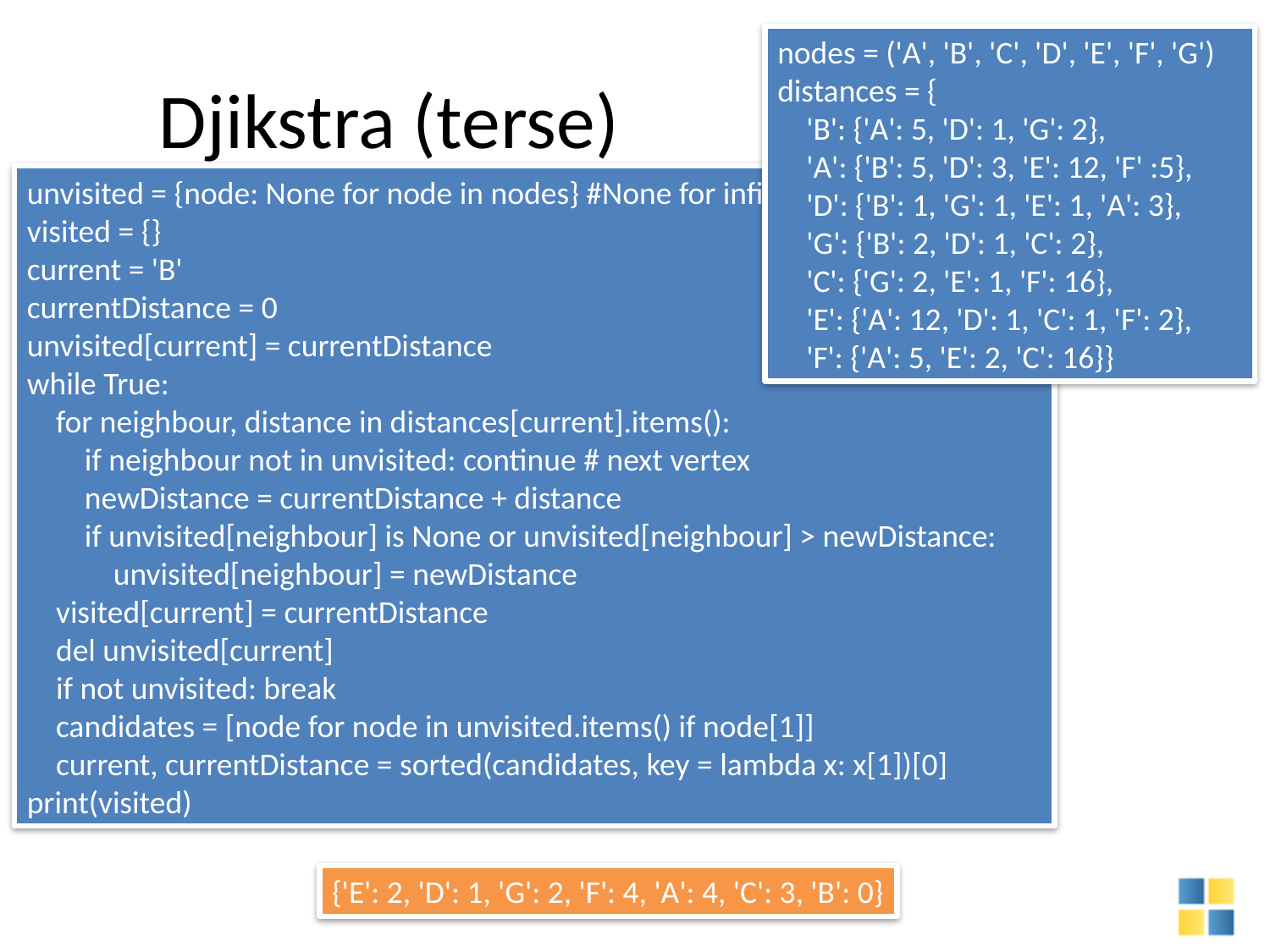

nodes = ('A', 'B', 'C', 'D', 'E', 'F', 'G')
distances = {
    'B': {'A': 5, 'D': 1, 'G': 2},
    'A': {'B': 5, 'D': 3, 'E': 12, 'F' :5},
    'D': {'B': 1, 'G': 1, 'E': 1, 'A': 3},
    'G': {'B': 2, 'D': 1, 'C': 2},
    'C': {'G': 2, 'E': 1, 'F': 16},
    'E': {'A': 12, 'D': 1, 'C': 1, 'F': 2},
    'F': {'A': 5, 'E': 2, 'C': 16}}
# Djikstra (terse)
unvisited = {node: None for node in nodes} #None for infinity
visited = {}
current = 'B'
currentDistance = 0
unvisited[current] = currentDistance
while True:
    for neighbour, distance in distances[current].items():
        if neighbour not in unvisited: continue # next vertex
        newDistance = currentDistance + distance
        if unvisited[neighbour] is None or unvisited[neighbour] > newDistance:
            unvisited[neighbour] = newDistance
    visited[current] = currentDistance
    del unvisited[current]
    if not unvisited: break
    candidates = [node for node in unvisited.items() if node[1]]
    current, currentDistance = sorted(candidates, key = lambda x: x[1])[0]
print(visited)
{'E': 2, 'D': 1, 'G': 2, 'F': 4, 'A': 4, 'C': 3, 'B': 0}